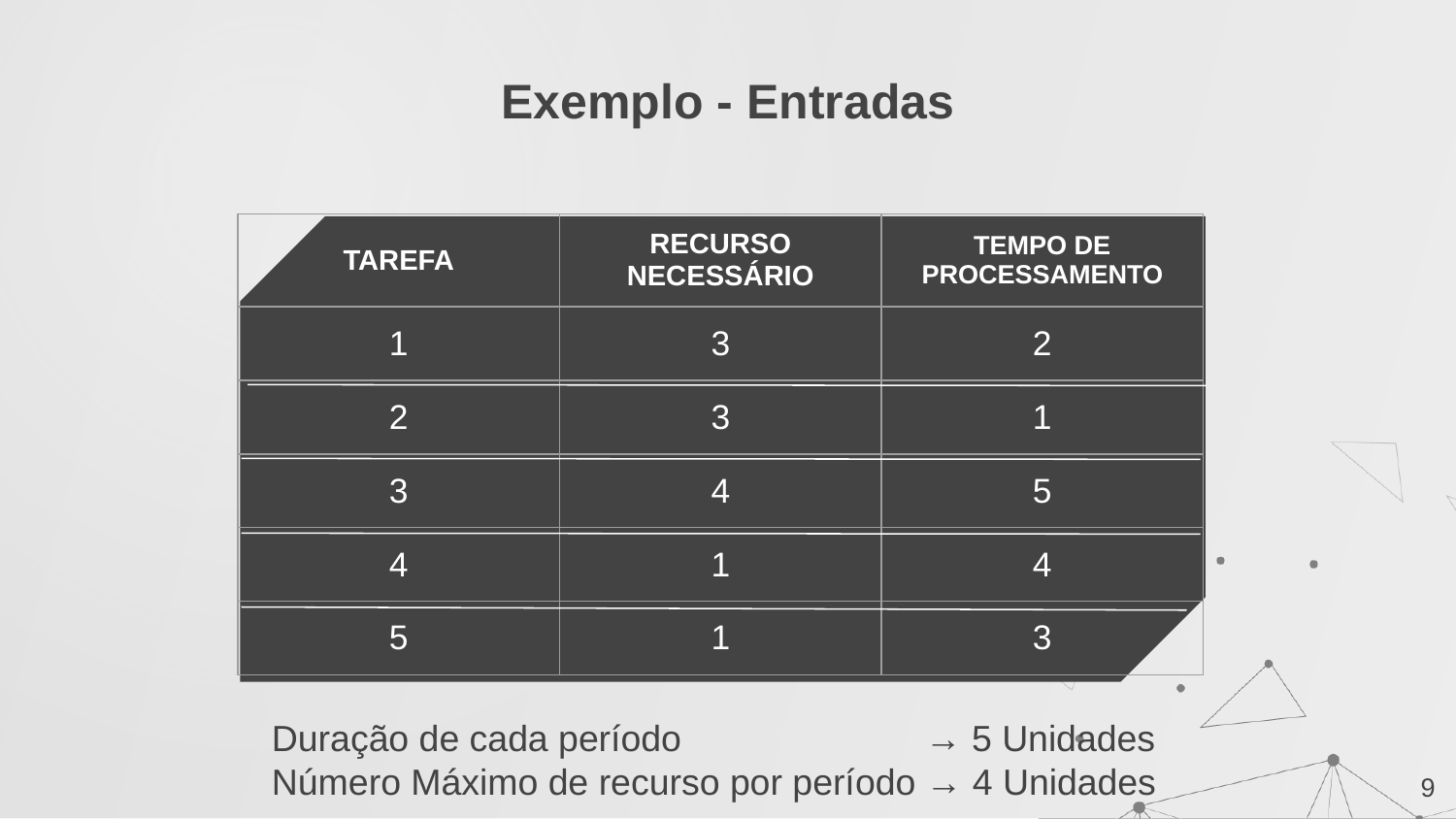

# Exemplo - Entradas
| TAREFA | RECURSO NECESSÁRIO | TEMPO DE PROCESSAMENTO |
| --- | --- | --- |
| 1 | 3 | 2 |
| 2 | 3 | 1 |
| 3 | 4 | 5 |
| 4 | 1 | 4 |
| 5 | 1 | 3 |

Duração de cada período                        → 5 Unidades
Número Máximo de recurso por período → 4 Unidades

9